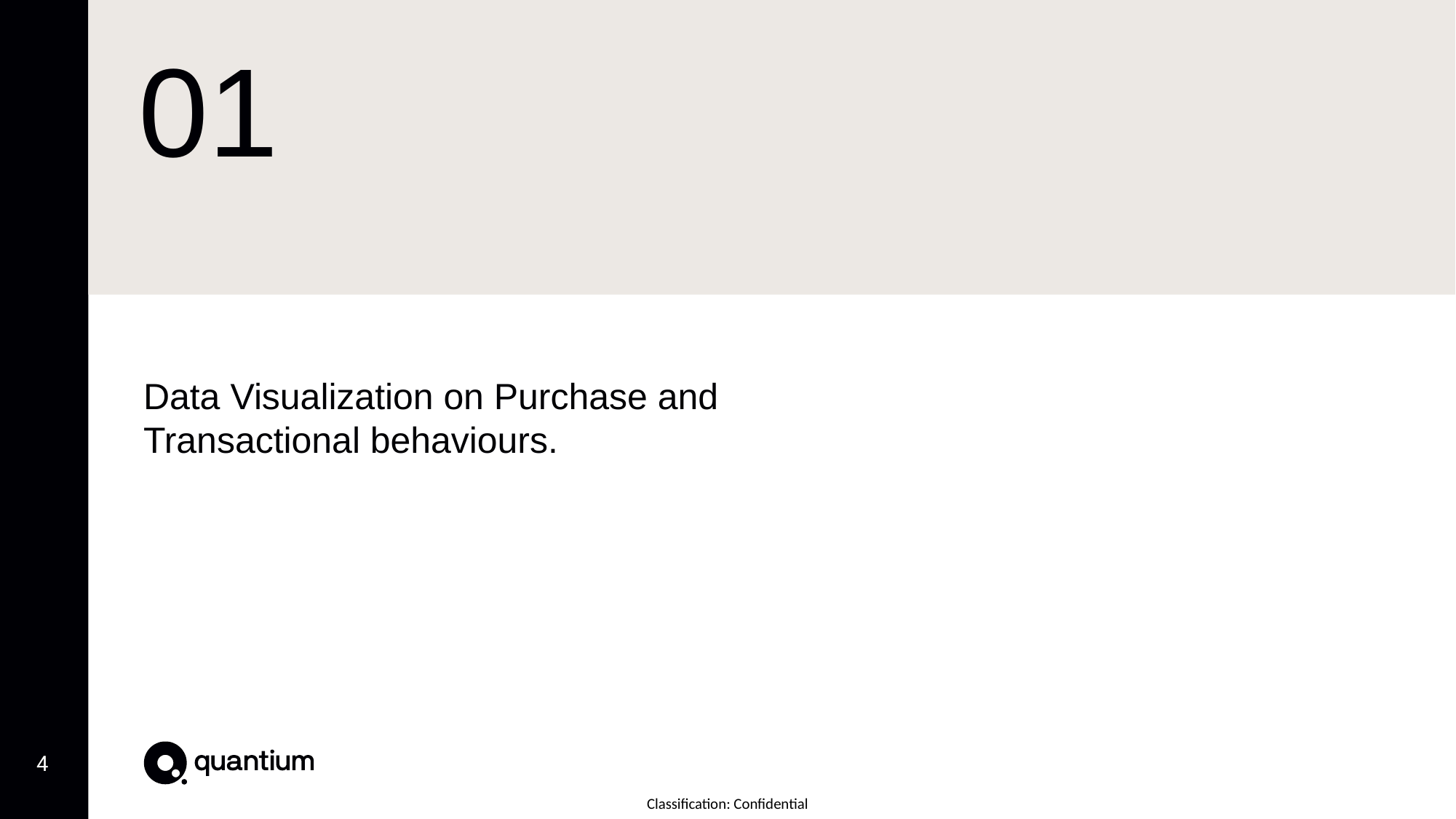

# 01
Data Visualization on Purchase and Transactional behaviours.